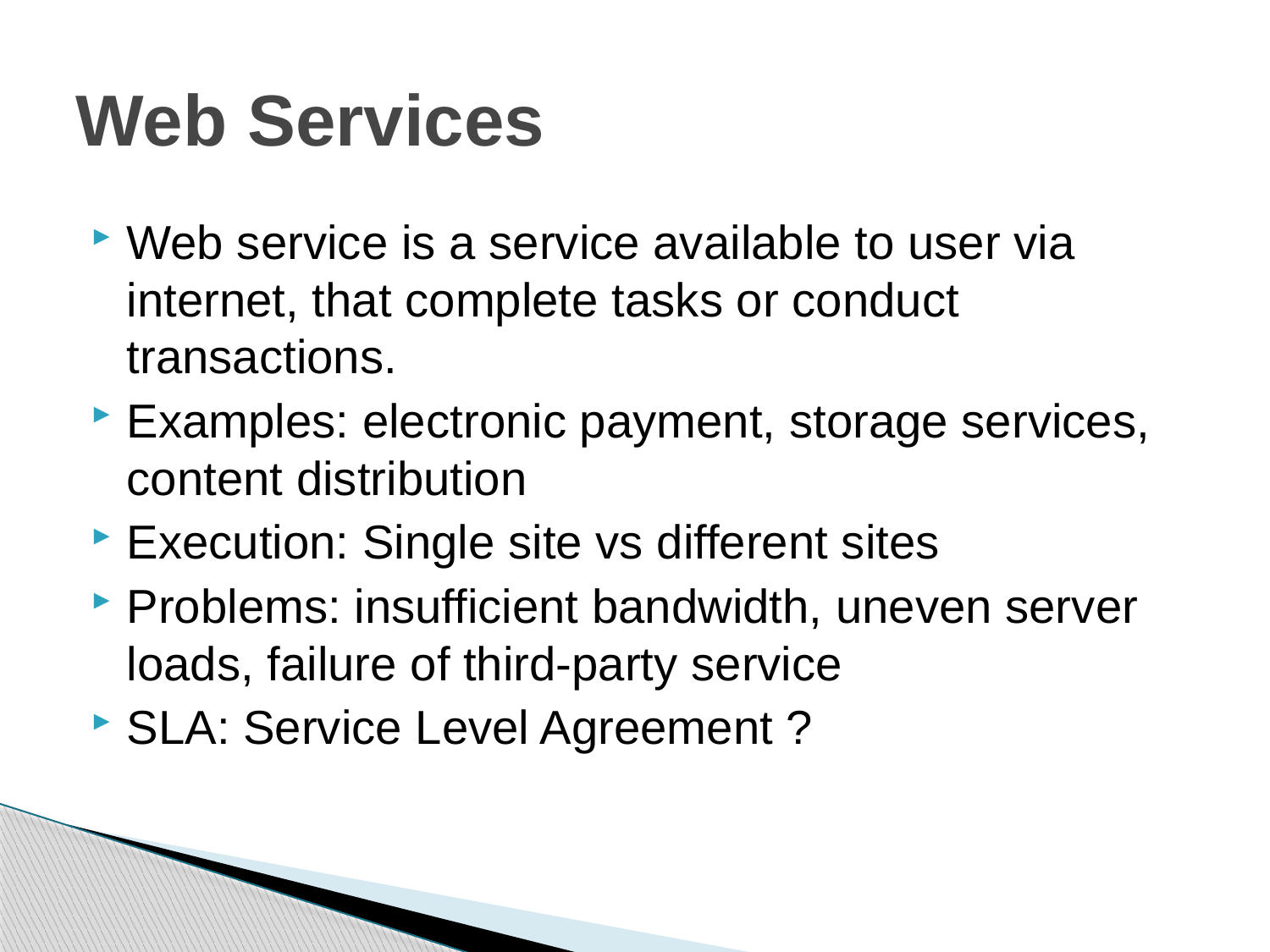

# Web Services
Web service is a service available to user via internet, that complete tasks or conduct transactions.
Examples: electronic payment, storage services, content distribution
Execution: Single site vs different sites
Problems: insufficient bandwidth, uneven server loads, failure of third-party service
SLA: Service Level Agreement ?